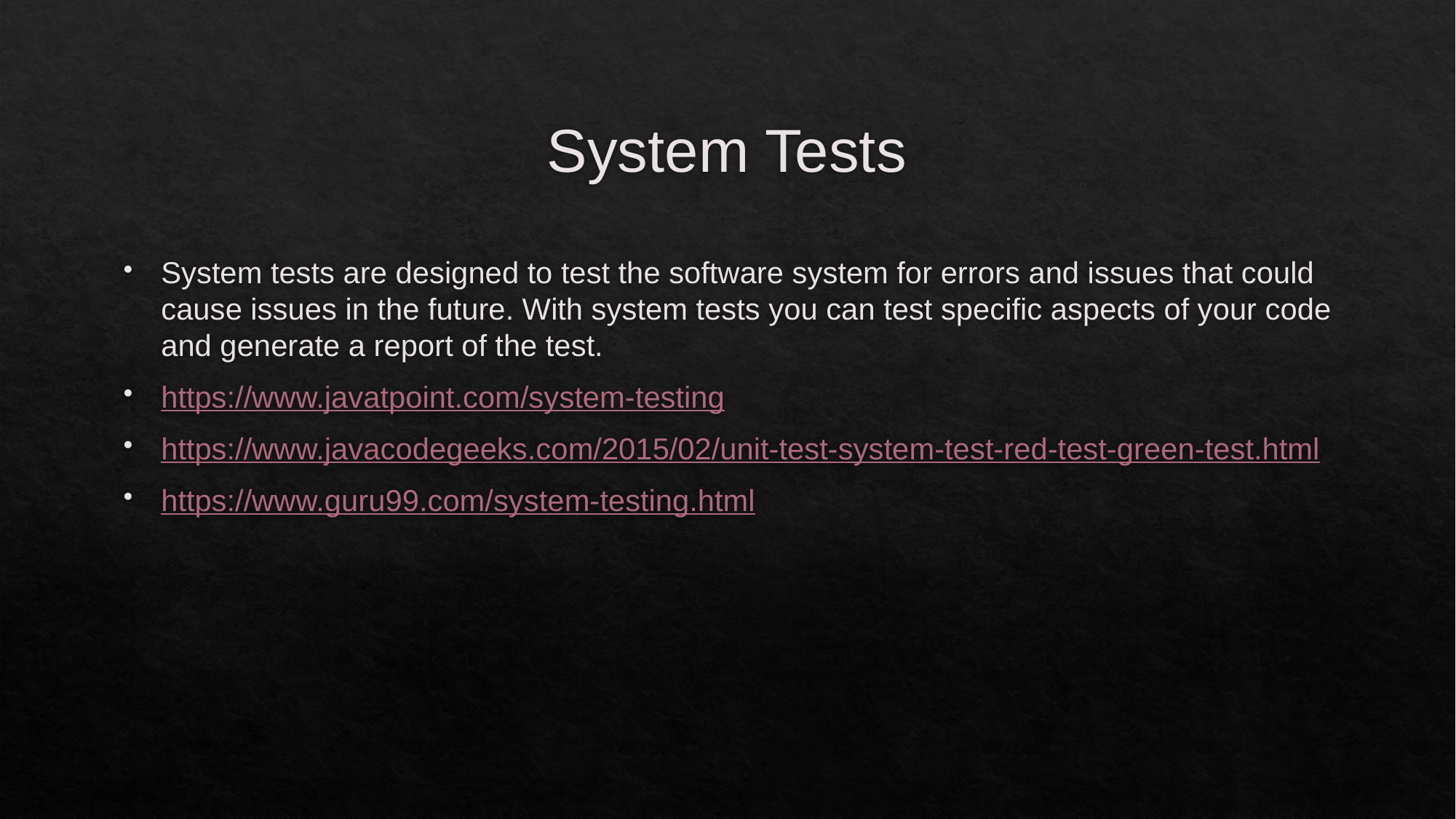

# System Tests
System tests are designed to test the software system for errors and issues that could cause issues in the future. With system tests you can test specific aspects of your code and generate a report of the test.
https://www.javatpoint.com/system-testing
https://www.javacodegeeks.com/2015/02/unit-test-system-test-red-test-green-test.html
https://www.guru99.com/system-testing.html